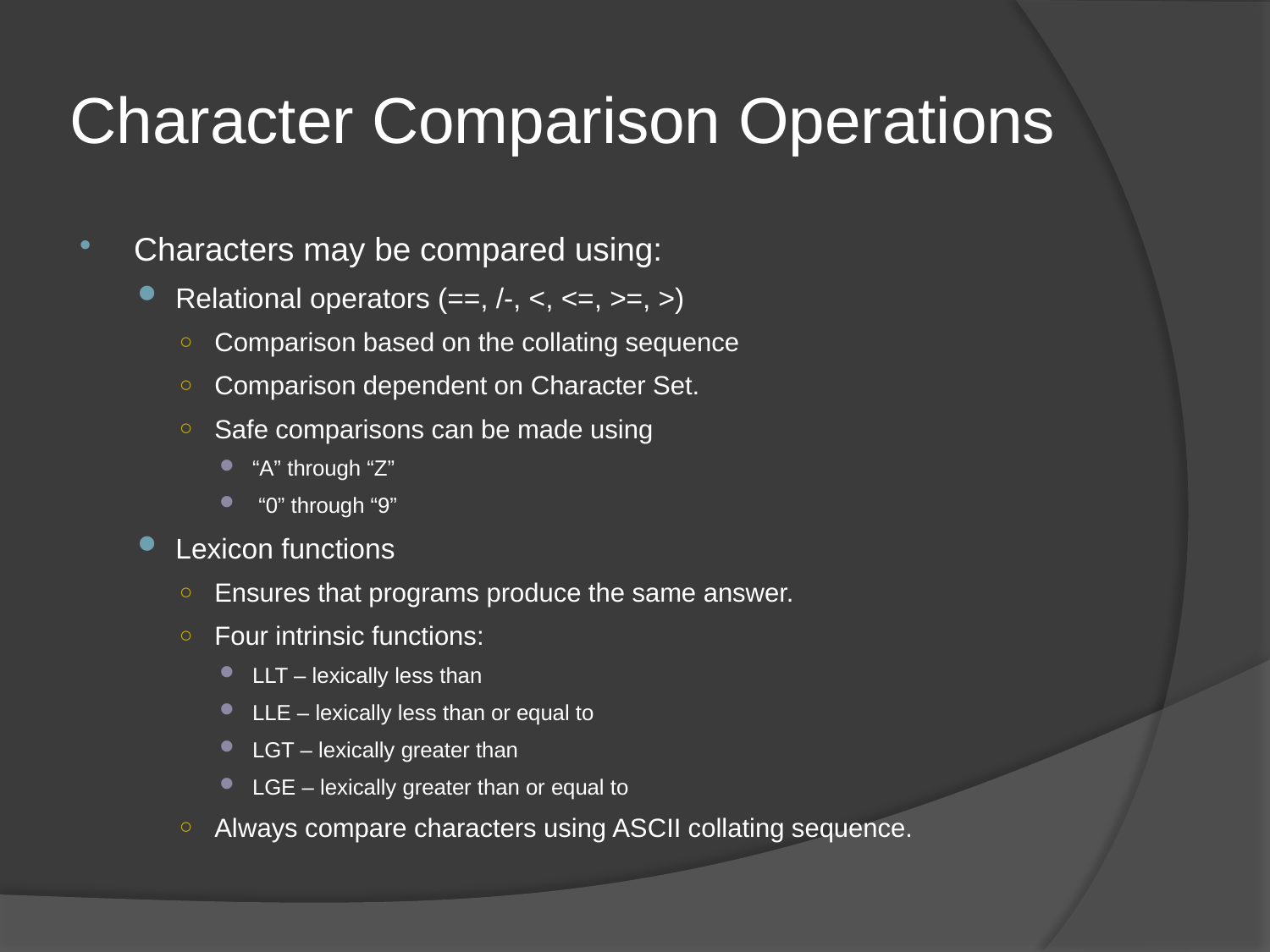

# Character Comparison Operations
Characters may be compared using:
Relational operators (==, /-, <, <=, >=, >)
Comparison based on the collating sequence
Comparison dependent on Character Set.
Safe comparisons can be made using
“A” through “Z”
 “0” through “9”
Lexicon functions
Ensures that programs produce the same answer.
Four intrinsic functions:
LLT – lexically less than
LLE – lexically less than or equal to
LGT – lexically greater than
LGE – lexically greater than or equal to
Always compare characters using ASCII collating sequence.